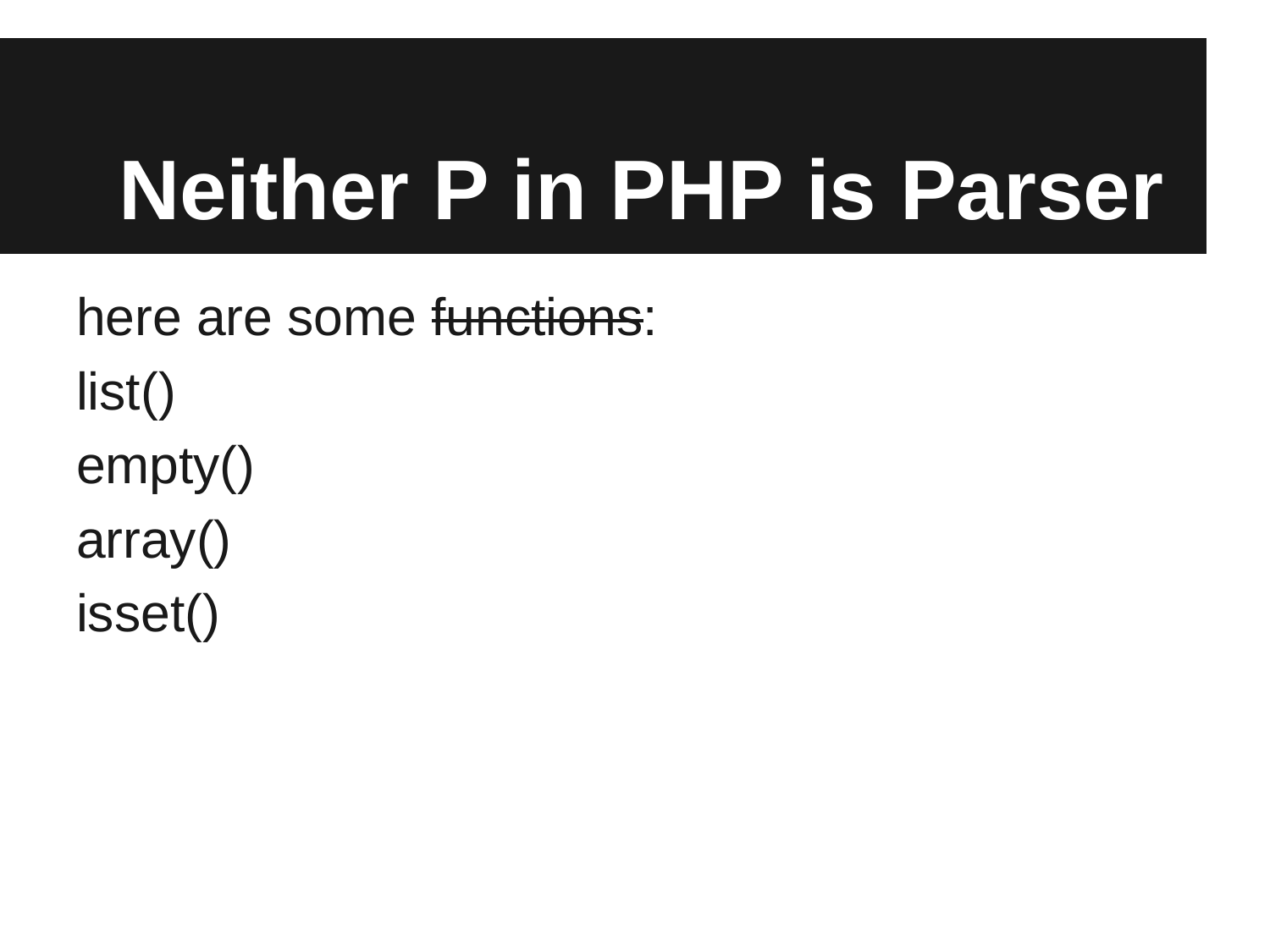

# Neither P in PHP is Parser
here are some functions:
list()
empty()
array()
isset()